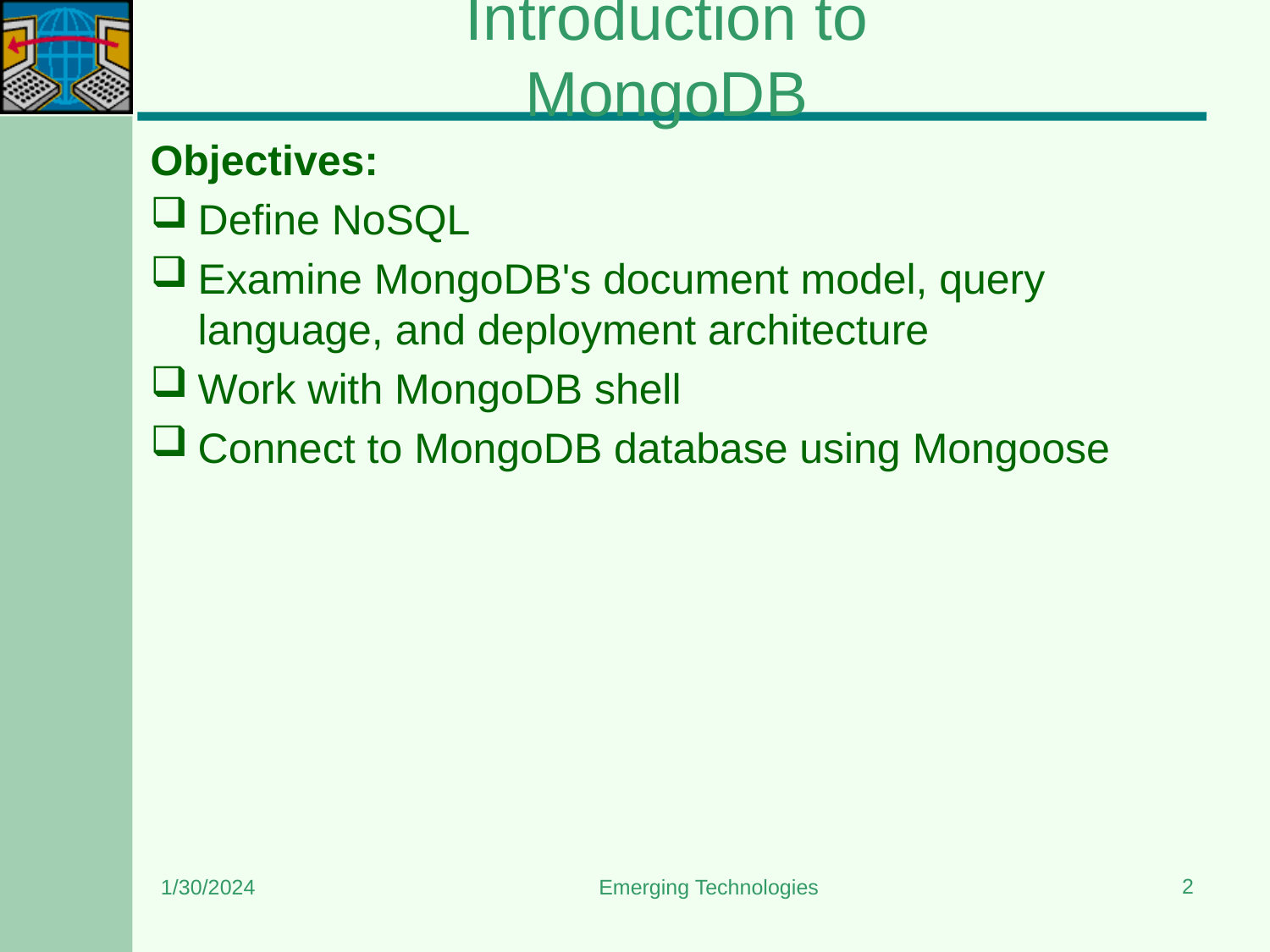

# Introduction to MongoDB
Objectives:
Define NoSQL
Examine MongoDB's document model, query language, and deployment architecture
Work with MongoDB shell
Connect to MongoDB database using Mongoose
2
1/30/2024
Emerging Technologies